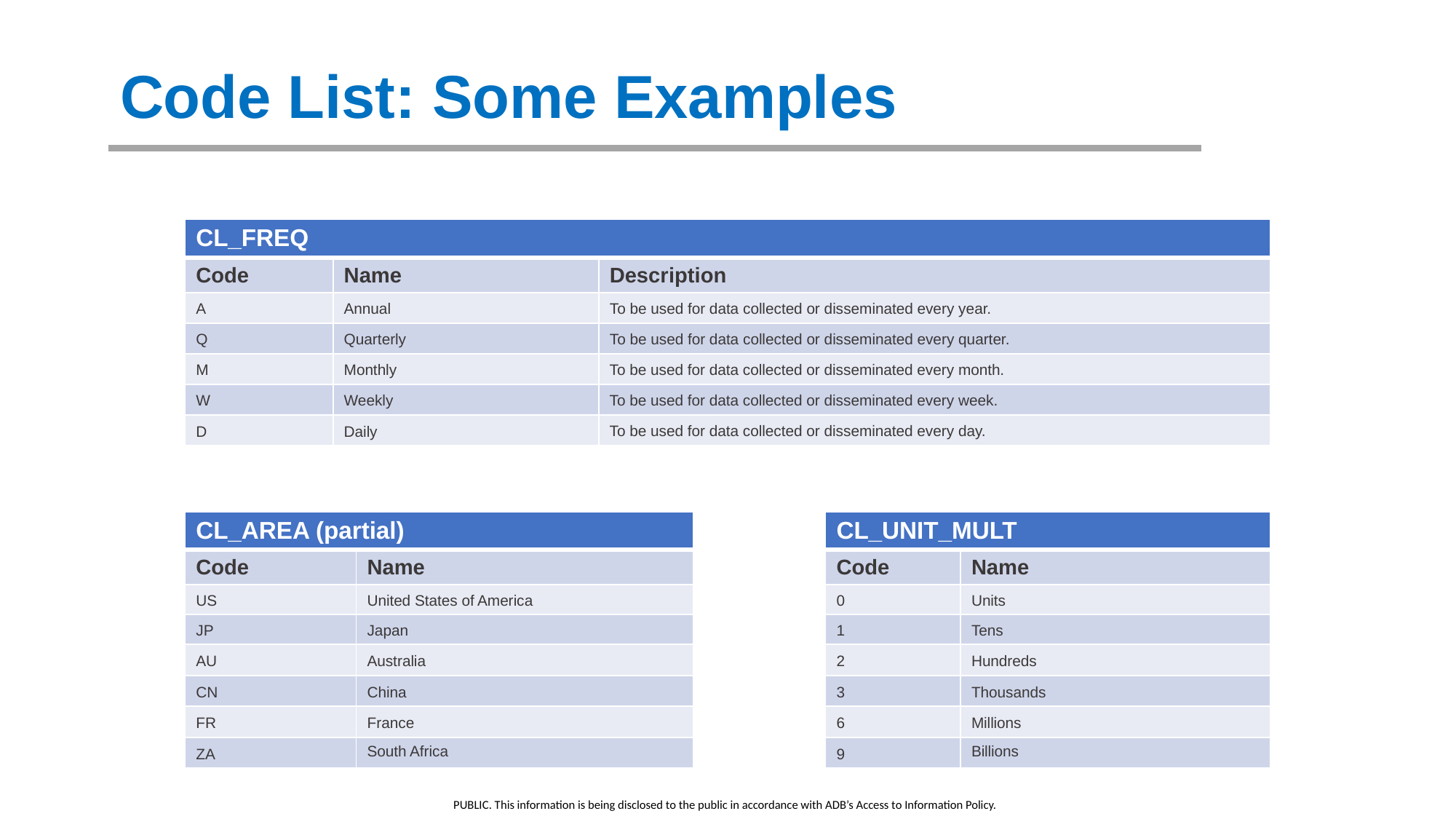

Code List: Some Examples
| CL\_FREQ |  |  |
| --- | --- | --- |
| Code | Name | Description |
| A | Annual | To be used for data collected or disseminated every year. |
| Q | Quarterly | To be used for data collected or disseminated every quarter. |
| M | Monthly | To be used for data collected or disseminated every month. |
| W | Weekly | To be used for data collected or disseminated every week. |
| D | Daily | To be used for data collected or disseminated every day. |
| CL\_AREA (partial) |  |
| --- | --- |
| Code | Name |
| US | United States of America |
| JP | Japan |
| AU | Australia |
| CN | China |
| FR | France |
| ZA | South Africa |
| CL\_UNIT\_MULT |  |
| --- | --- |
| Code | Name |
| 0 | Units |
| 1 | Tens |
| 2 | Hundreds |
| 3 | Thousands |
| 6 | Millions |
| 9 | Billions |